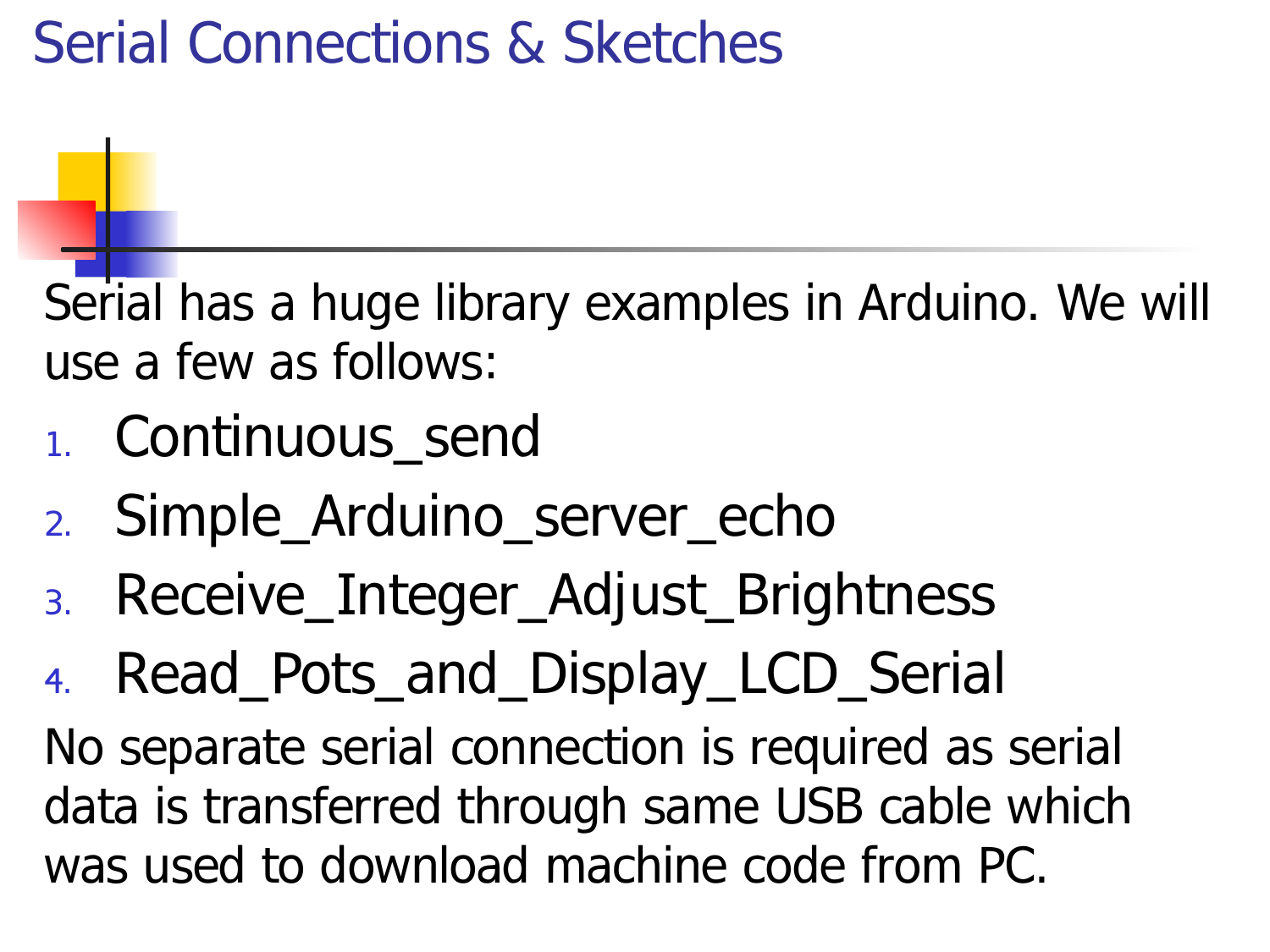

# Serial Connections & Sketches
Serial has a huge library examples in Arduino. We will use a few as follows:
Continuous_send
Simple_Arduino_server_echo
Receive_Integer_Adjust_Brightness
Read_Pots_and_Display_LCD_Serial
No separate serial connection is required as serial data is transferred through same USB cable which was used to download machine code from PC.